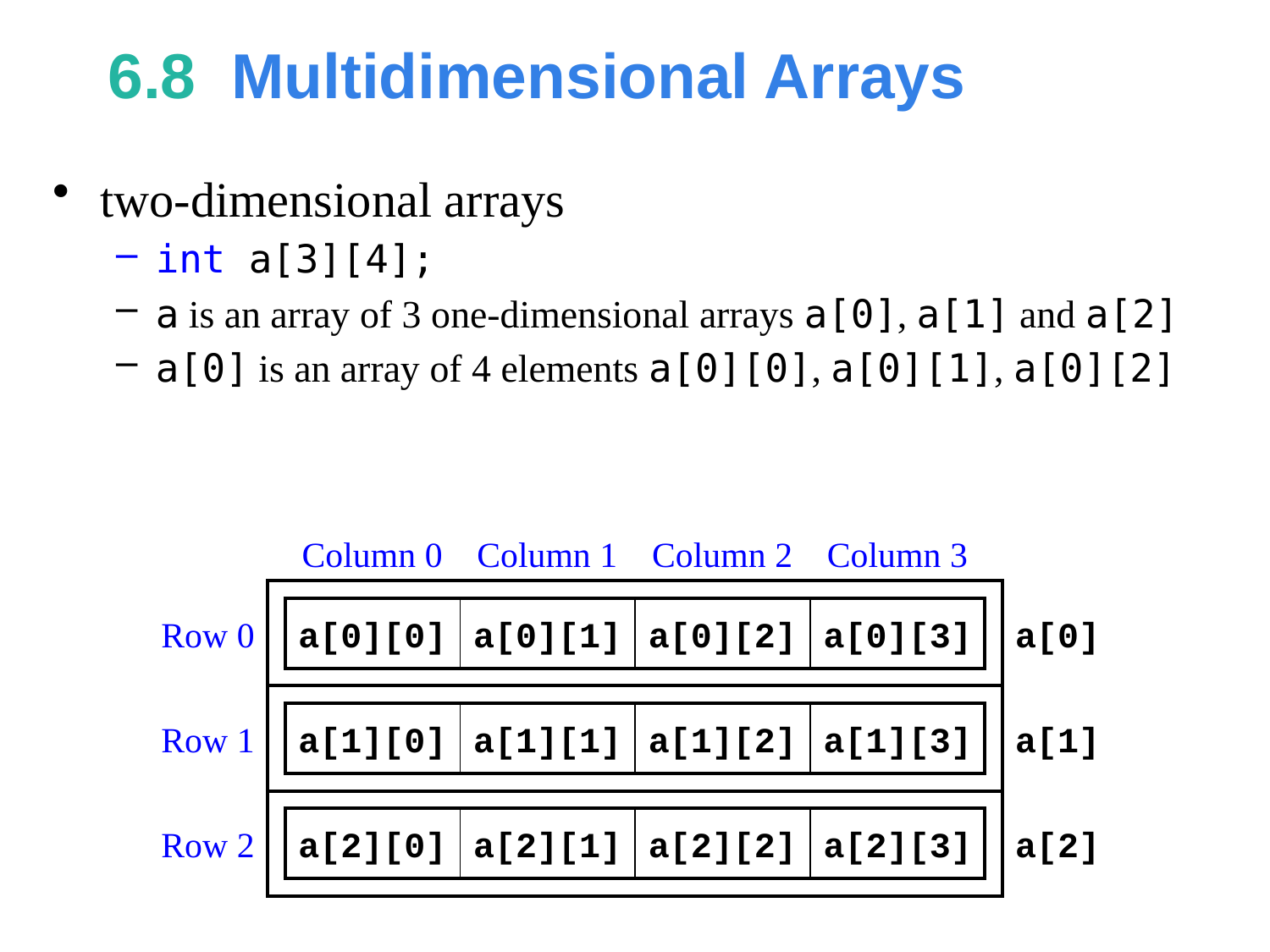

# 6.8  Multidimensional Arrays
two-dimensional arrays
int a[3][4];
a is an array of 3 one-dimensional arrays a[0], a[1] and a[2]
a[0] is an array of 4 elements a[0][0], a[0][1], a[0][2]
Column 0
Column 1
Column 2
Column 3
|  |
| --- |
|  |
|  |
|  |  |  |  |
| --- | --- | --- | --- |
Row 0
a[0][0]
a[0][1]
a[0][2]
a[0][3]
a[0]
|  |  |  |  |
| --- | --- | --- | --- |
Row 1
a[1][0]
a[1][1]
a[1][2]
a[1][3]
a[1]
|  |  |  |  |
| --- | --- | --- | --- |
Row 2
a[2][0]
a[2][1]
a[2][2]
a[2][3]
a[2]